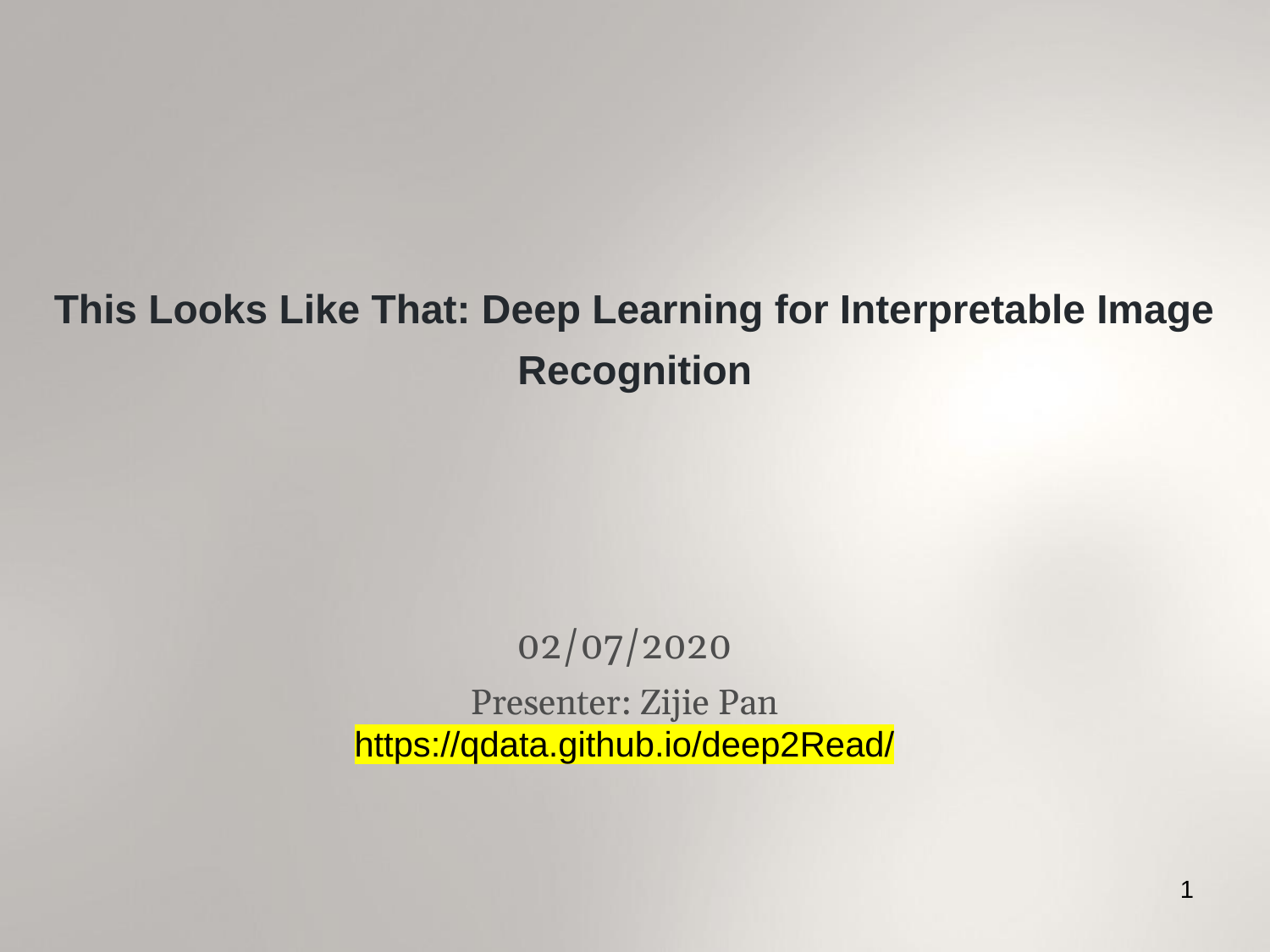

This Looks Like That: Deep Learning for Interpretable Image Recognition

02/07/2020
Presenter: Zijie Pan
https://qdata.github.io/deep2Read/
1